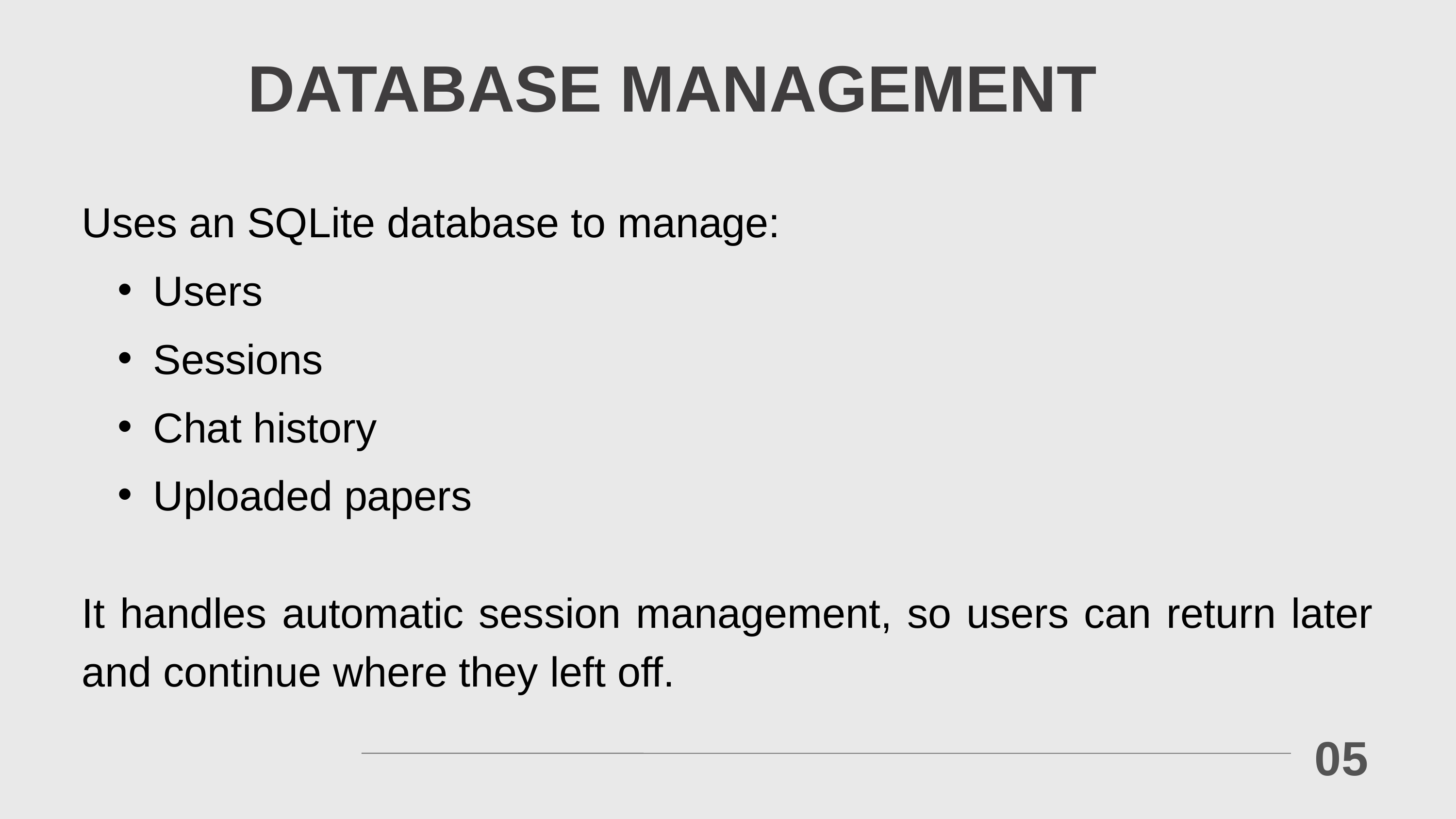

DATABASE MANAGEMENT
Uses an SQLite database to manage:
Users
Sessions
Chat history
Uploaded papers

It handles automatic session management, so users can return later and continue where they left off.

05